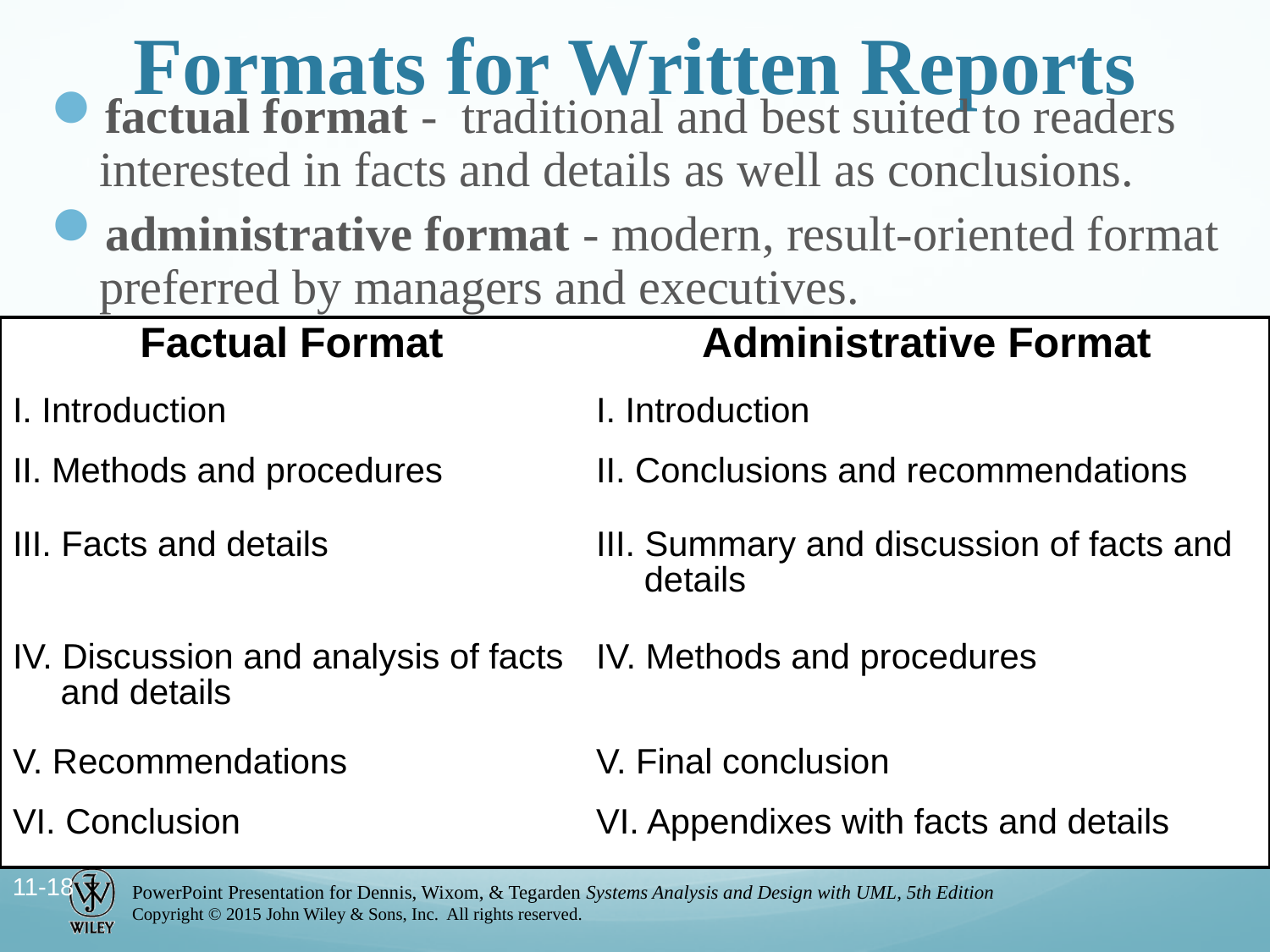

# Formats for Written Reports
factual format -  traditional and best suited to readers interested in facts and details as well as conclusions.
administrative format - modern, result-oriented format preferred by managers and executives.
| Factual Format | Administrative Format |
| --- | --- |
| I. Introduction | I. Introduction |
| II. Methods and procedures | II. Conclusions and recommendations |
| III. Facts and details | III. Summary and discussion of facts and details |
| IV. Discussion and analysis of facts and details | IV. Methods and procedures |
| V. Recommendations | V. Final conclusion |
| VI. Conclusion | VI. Appendixes with facts and details |
11-18